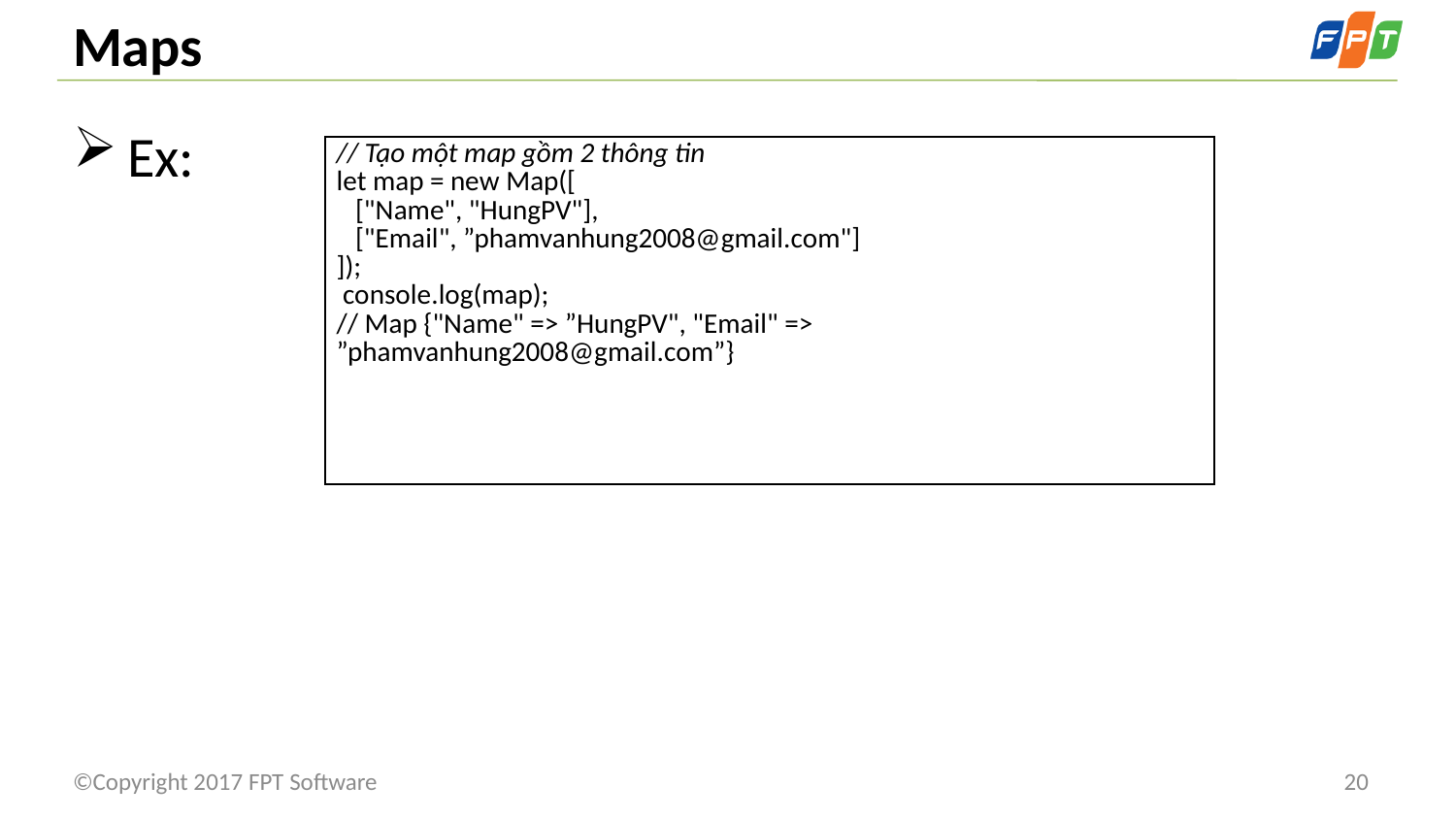

# Maps
Ex:

| // Tạo một map gồm 2 thông tin  let map = new Map([      ["Name", "HungPV"],     ["Email", ”phamvanhung2008@gmail.com"] ]);  console.log(map); // Map {"Name" => ”HungPV", "Email" => ”phamvanhung2008@gmail.com”} |
| --- |
©Copyright 2017 FPT Software
20